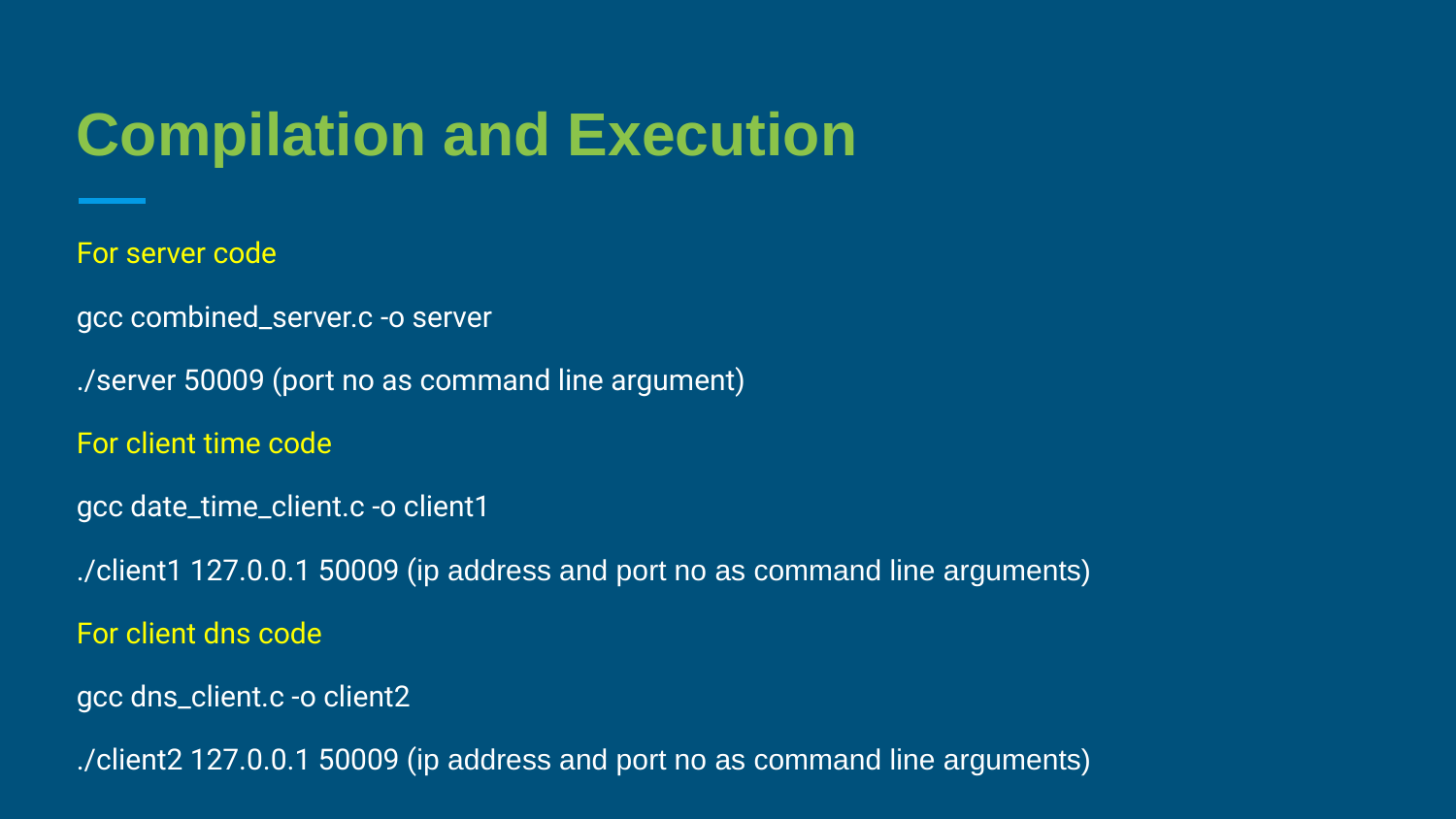

# Compilation and Execution
For server code
gcc combined_server.c -o server
./server 50009 (port no as command line argument)
For client time code
gcc date_time_client.c -o client1
./client1 127.0.0.1 50009 (ip address and port no as command line arguments)
For client dns code
gcc dns_client.c -o client2
./client2 127.0.0.1 50009 (ip address and port no as command line arguments)